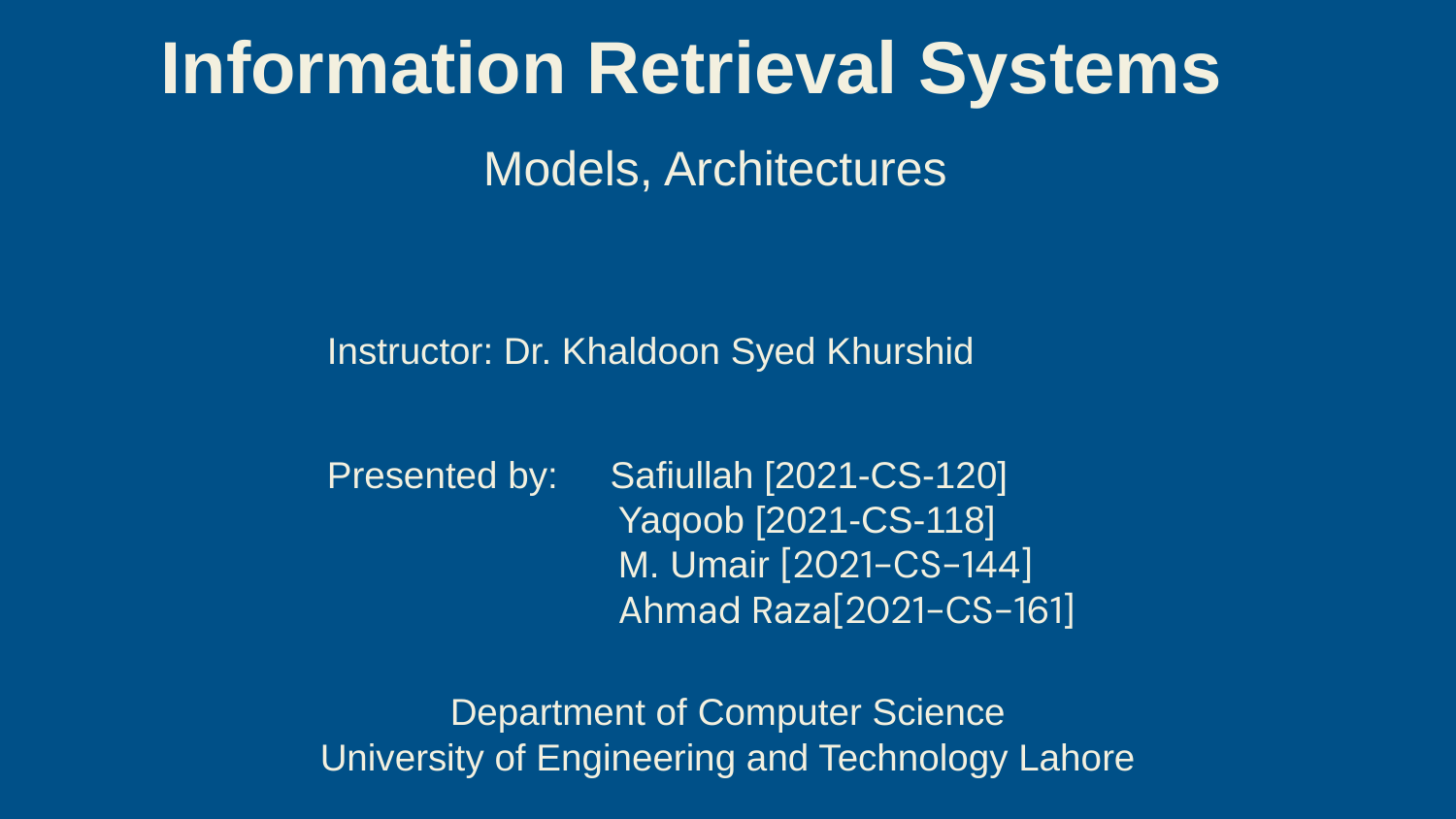

# Information Retrieval Systems
Models, Architectures
Instructor: Dr. Khaldoon Syed Khurshid
Presented by:     Safiullah [2021-CS-120]
		Yaqoob [2021-CS-118]
		M. Umair [2021-CS-144]
		Ahmad Raza[2021-CS-161]
Department of Computer Science
University of Engineering and Technology Lahore